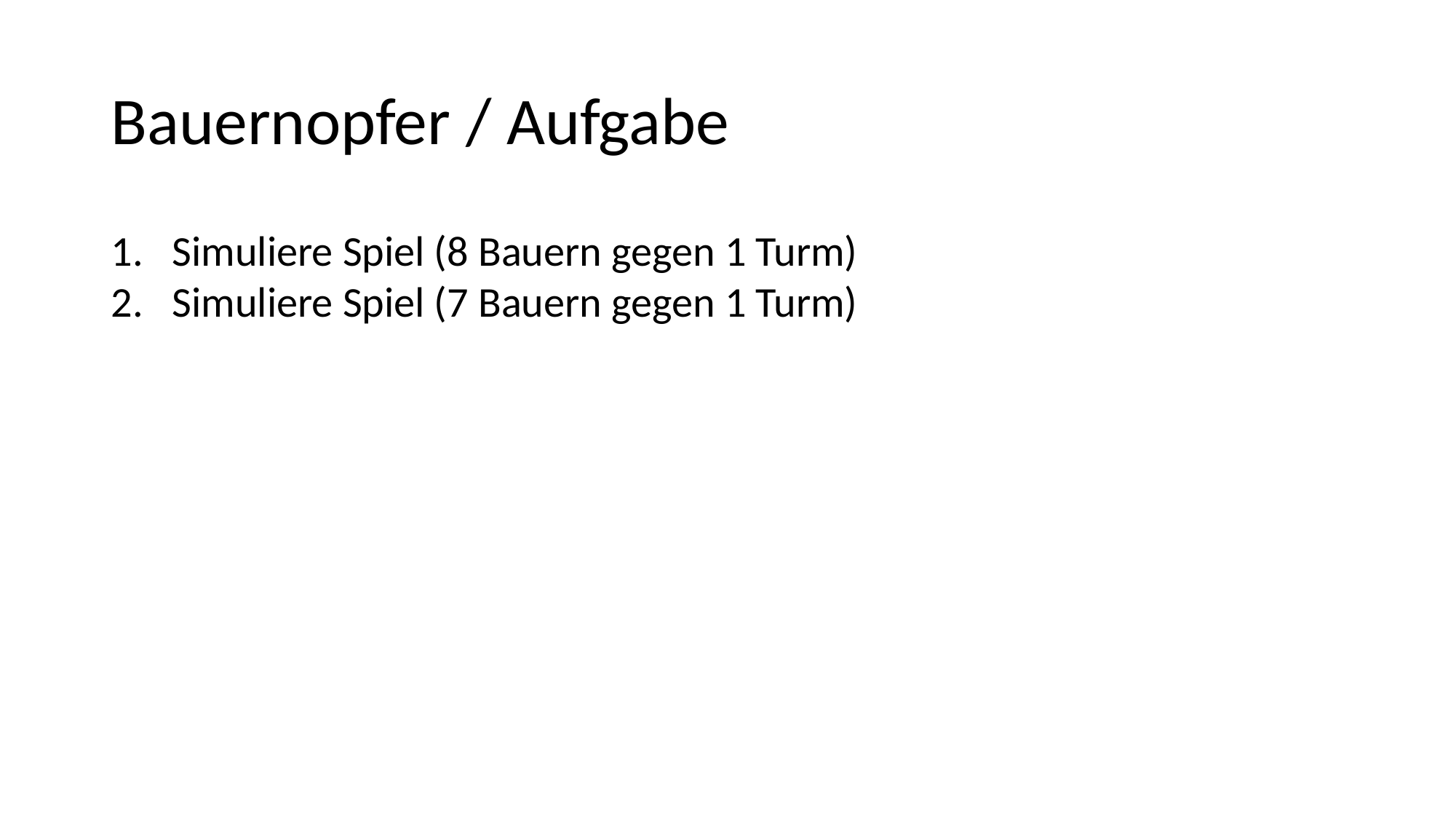

# Bauernopfer / Aufgabe
Simuliere Spiel (8 Bauern gegen 1 Turm)
Simuliere Spiel (7 Bauern gegen 1 Turm)